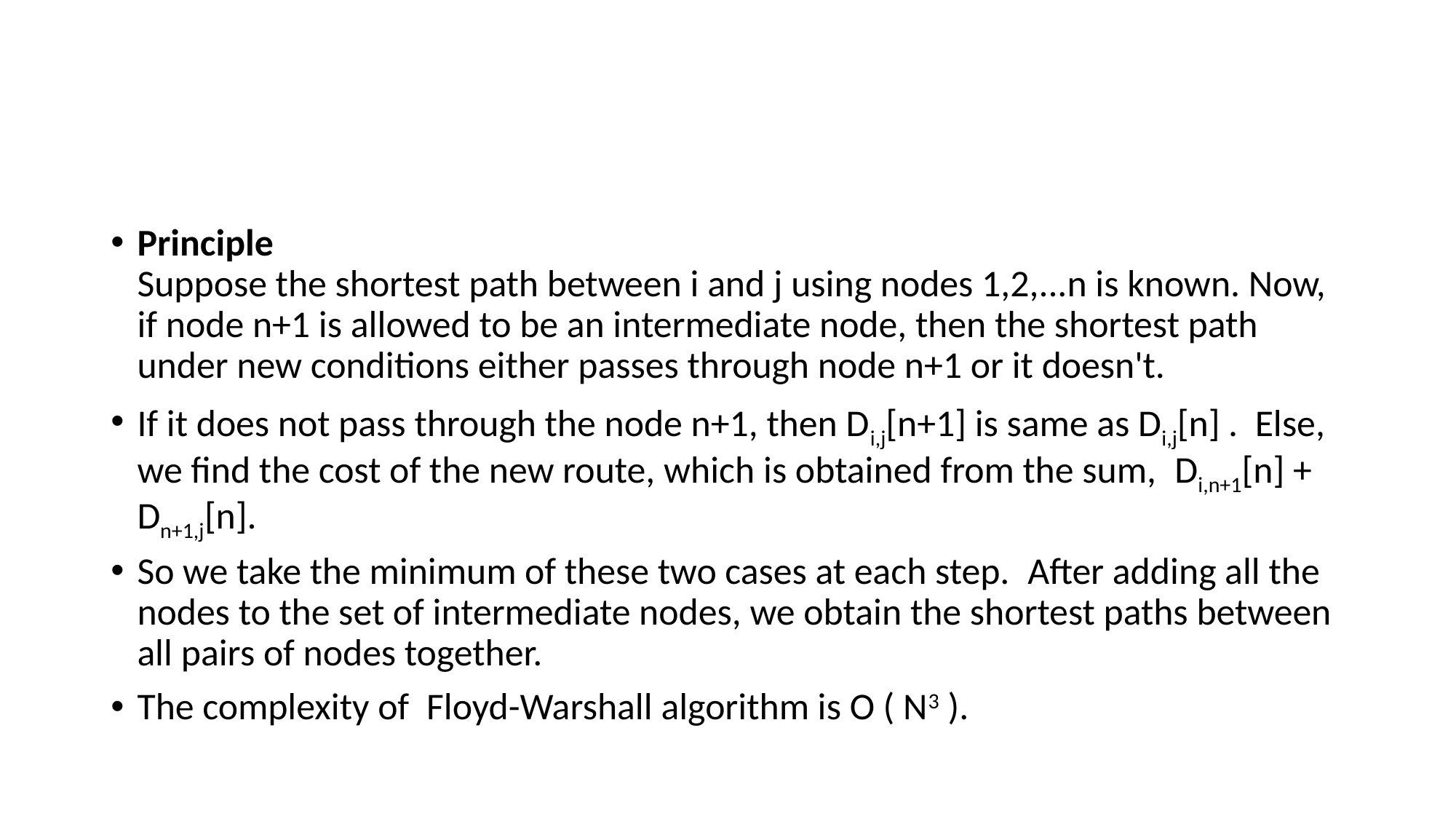

#
Principle
Suppose the shortest path between i and j using nodes 1,2,...n is known. Now, if node n+1 is allowed to be an intermediate node, then the shortest path under new conditions either passes through node n+1 or it doesn't.
If it does not pass through the node n+1, then Di,j[n+1] is same as Di,j[n] .  Else, we find the cost of the new route, which is obtained from the sum,  Di,n+1[n] + Dn+1,j[n].
So we take the minimum of these two cases at each step.  After adding all the nodes to the set of intermediate nodes, we obtain the shortest paths between all pairs of nodes together.
The complexity of  Floyd-Warshall algorithm is O ( N3 ).